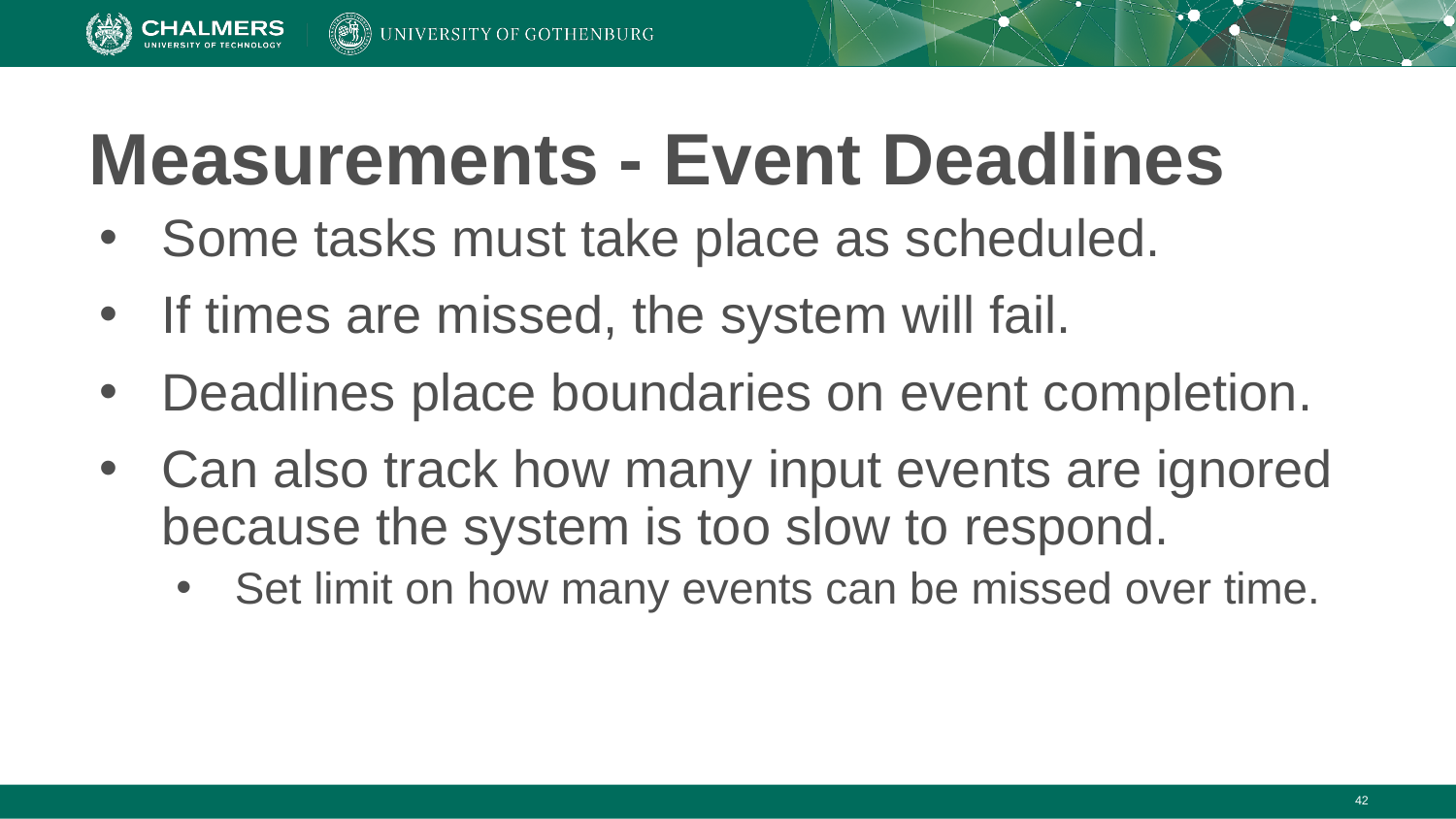

# Measurements - Event Deadlines
Some tasks must take place as scheduled.
If times are missed, the system will fail.
Deadlines place boundaries on event completion.
Can also track how many input events are ignored because the system is too slow to respond.
Set limit on how many events can be missed over time.
42